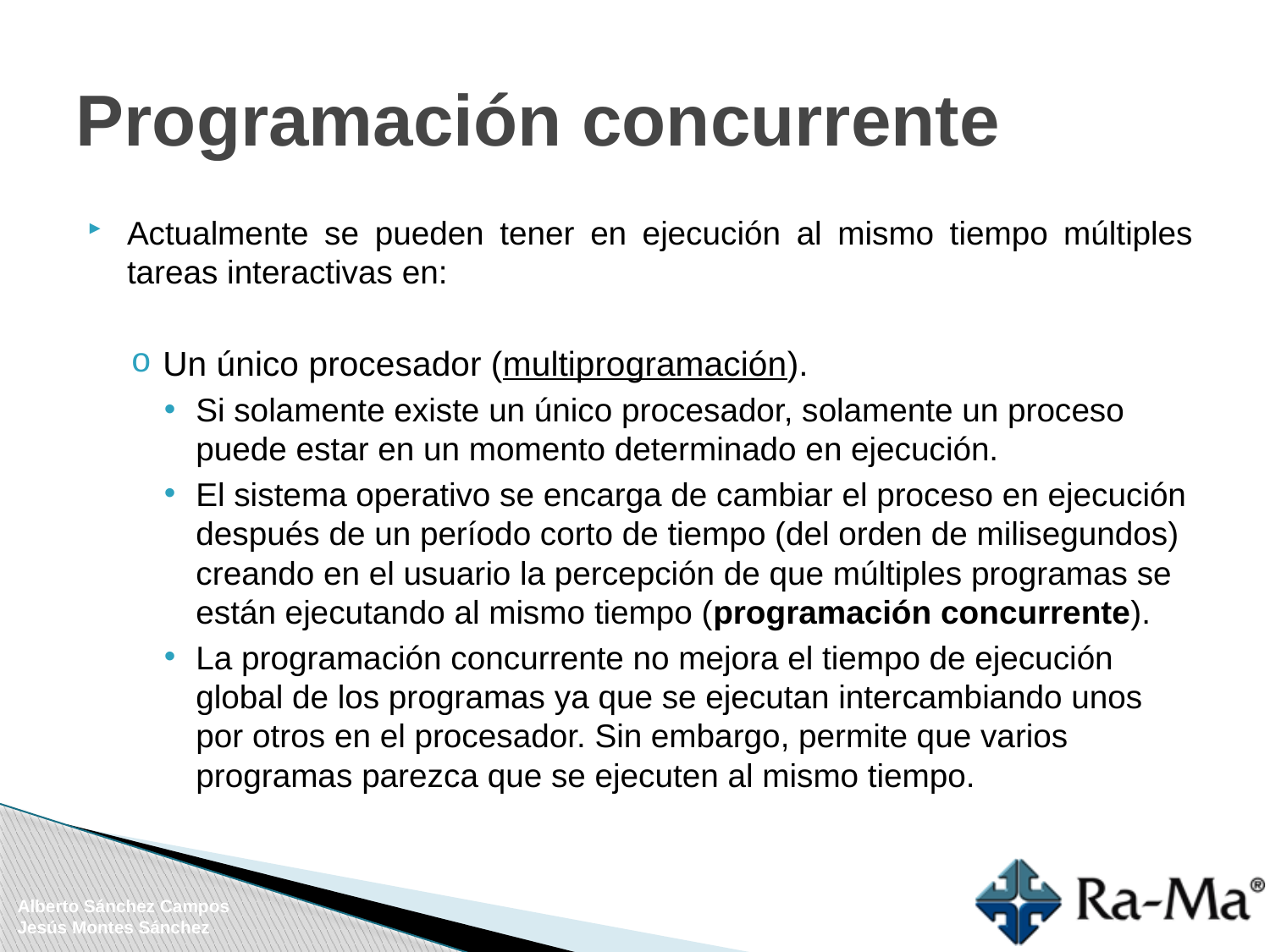

# Programación concurrente
Actualmente se pueden tener en ejecución al mismo tiempo múltiples tareas interactivas en:

Un único procesador (multiprogramación).
Si solamente existe un único procesador, solamente un proceso puede estar en un momento determinado en ejecución.
El sistema operativo se encarga de cambiar el proceso en ejecución después de un período corto de tiempo (del orden de milisegundos) creando en el usuario la percepción de que múltiples programas se están ejecutando al mismo tiempo (programación concurrente).
La programación concurrente no mejora el tiempo de ejecución global de los programas ya que se ejecutan intercambiando unos por otros en el procesador. Sin embargo, permite que varios programas parezca que se ejecuten al mismo tiempo.